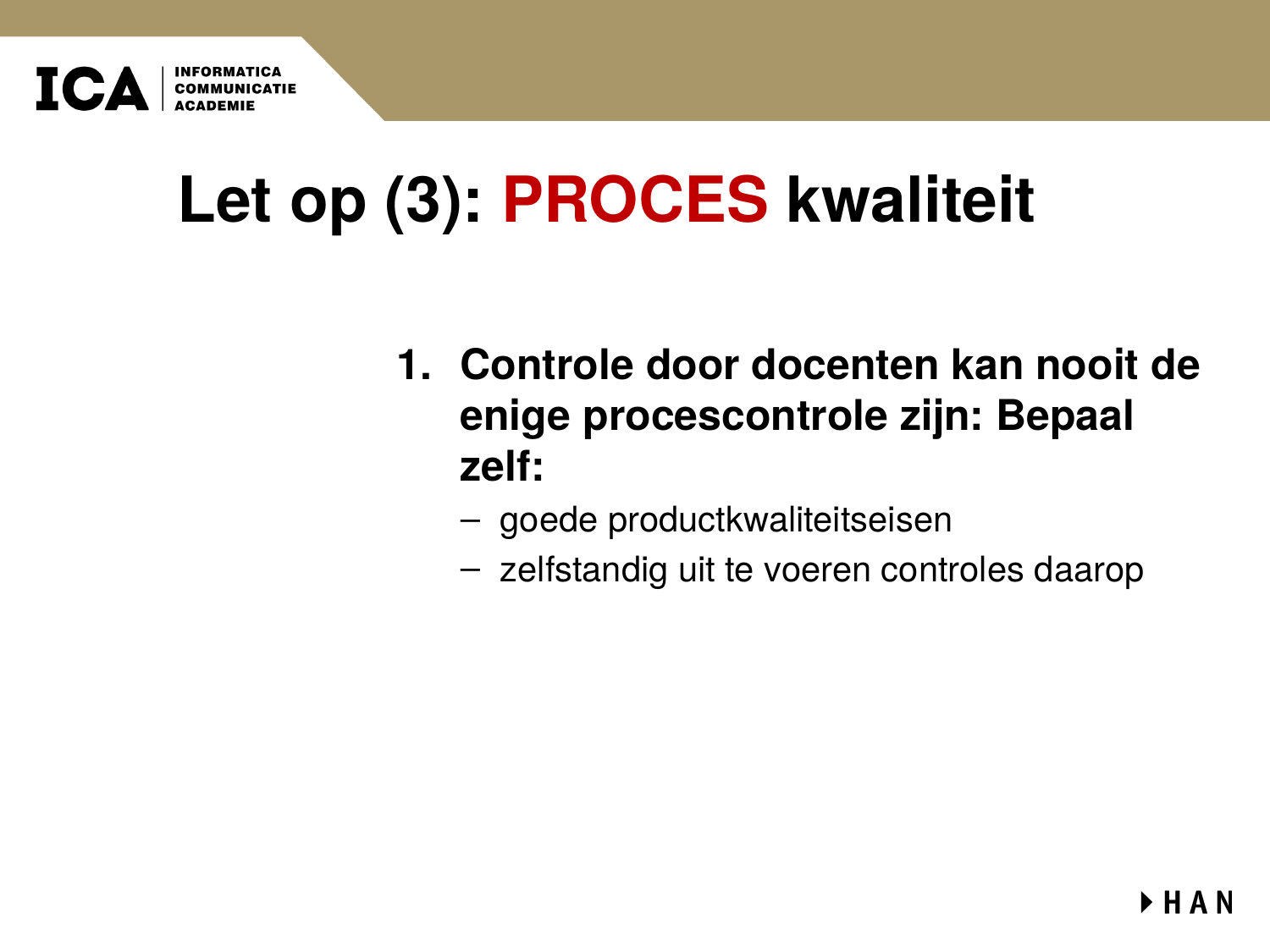

# Let op (3): PROCES kwaliteit

Controle door docenten kan nooit de enige procescontrole zijn: Bepaal zelf:
goede productkwaliteitseisen
zelfstandig uit te voeren controles daarop